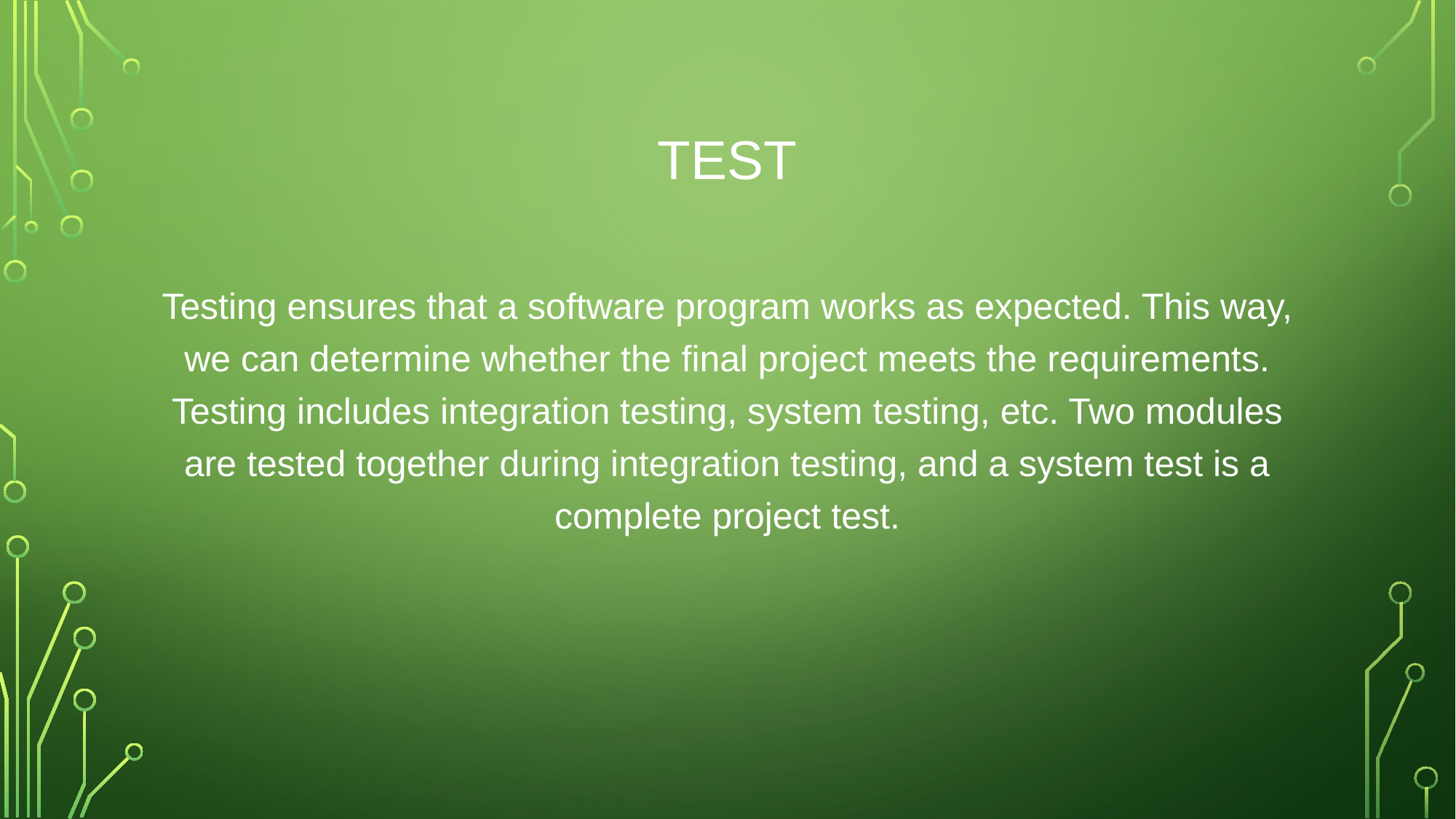

# Test
Testing ensures that a software program works as expected. This way, we can determine whether the final project meets the requirements. Testing includes integration testing, system testing, etc. Two modules are tested together during integration testing, and a system test is a complete project test.